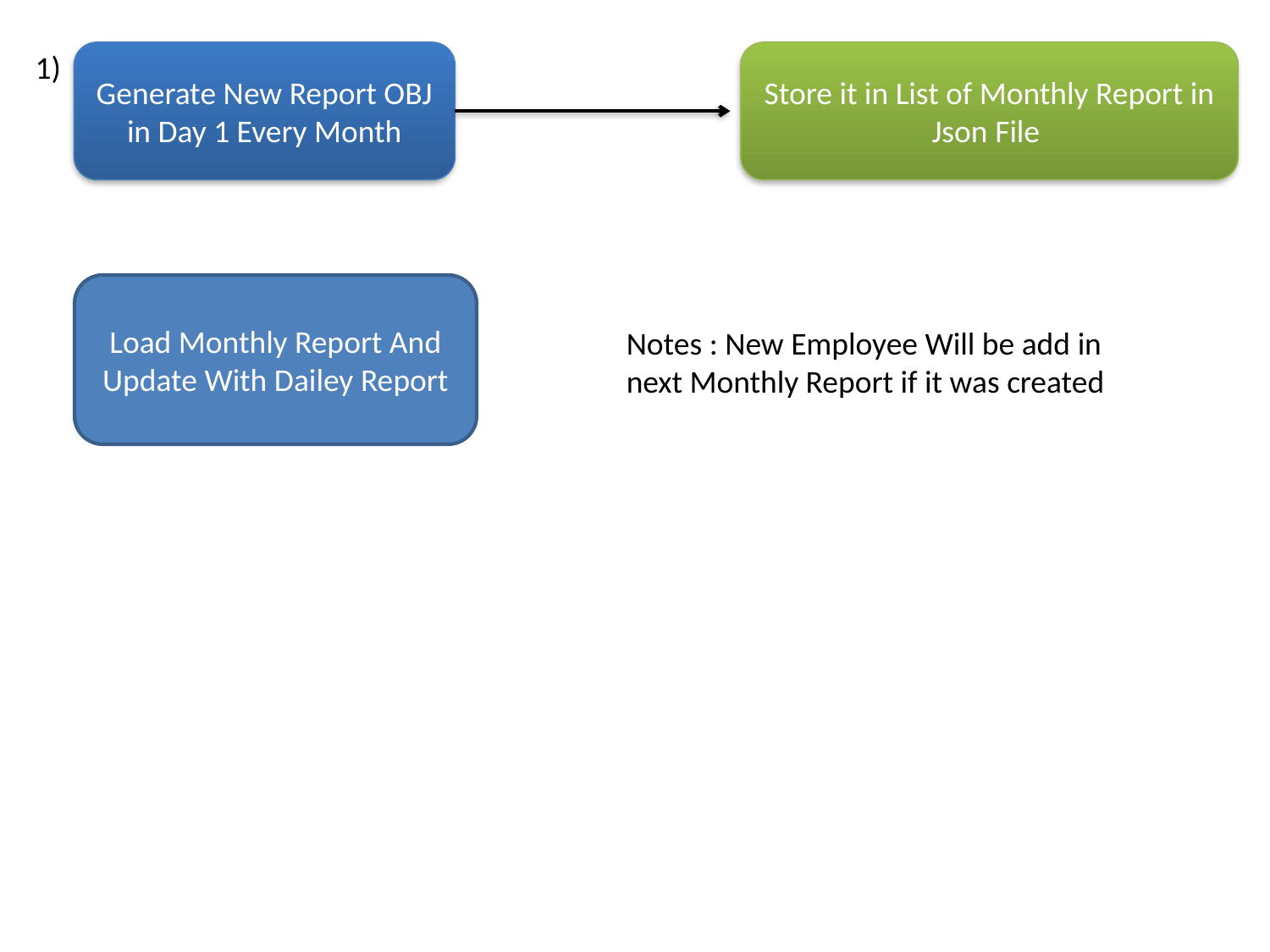

1)
Generate New Report OBJ in Day 1 Every Month
Store it in List of Monthly Report in Json File
Load Monthly Report And Update With Dailey Report
Notes : New Employee Will be add in next Monthly Report if it was created